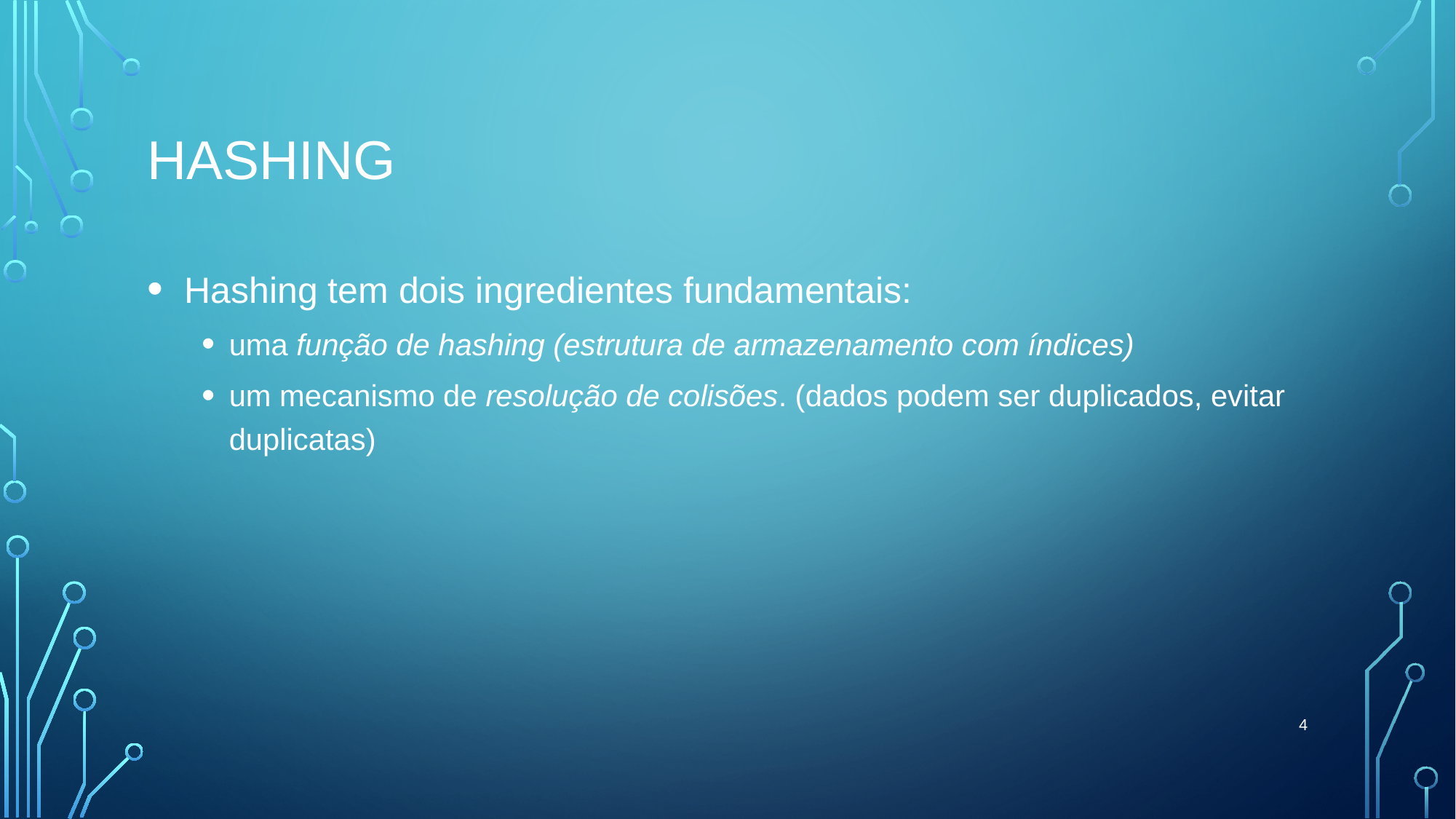

# HASHING
 Hashing tem dois ingredientes fundamentais:
uma função de hashing (estrutura de armazenamento com índices)
um mecanismo de resolução de colisões. (dados podem ser duplicados, evitar duplicatas)
4